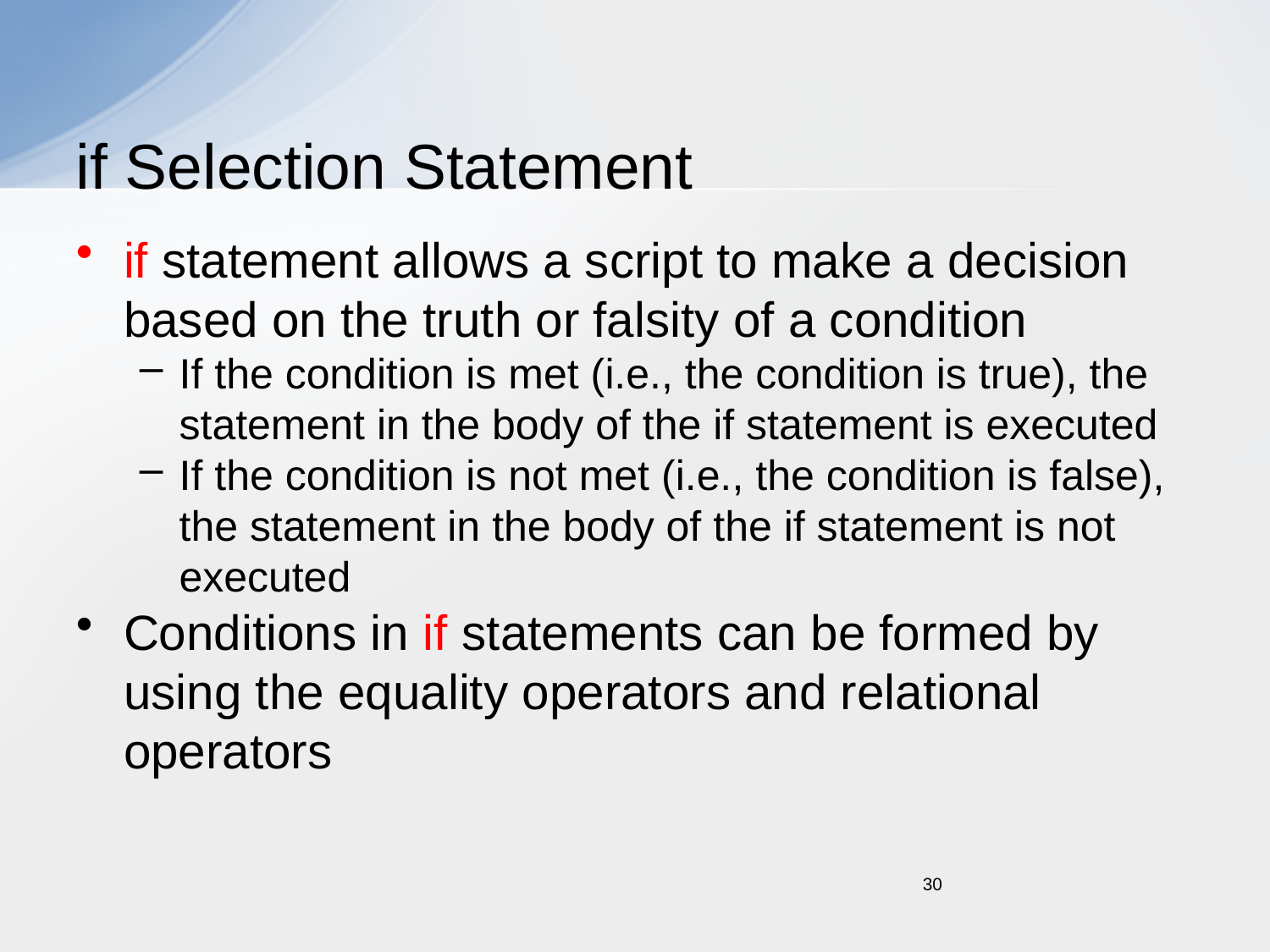

# if Selection Statement
if statement allows a script to make a decision based on the truth or falsity of a condition
If the condition is met (i.e., the condition is true), the statement in the body of the if statement is executed
If the condition is not met (i.e., the condition is false), the statement in the body of the if statement is not executed
Conditions in if statements can be formed by using the equality operators and relational operators

30